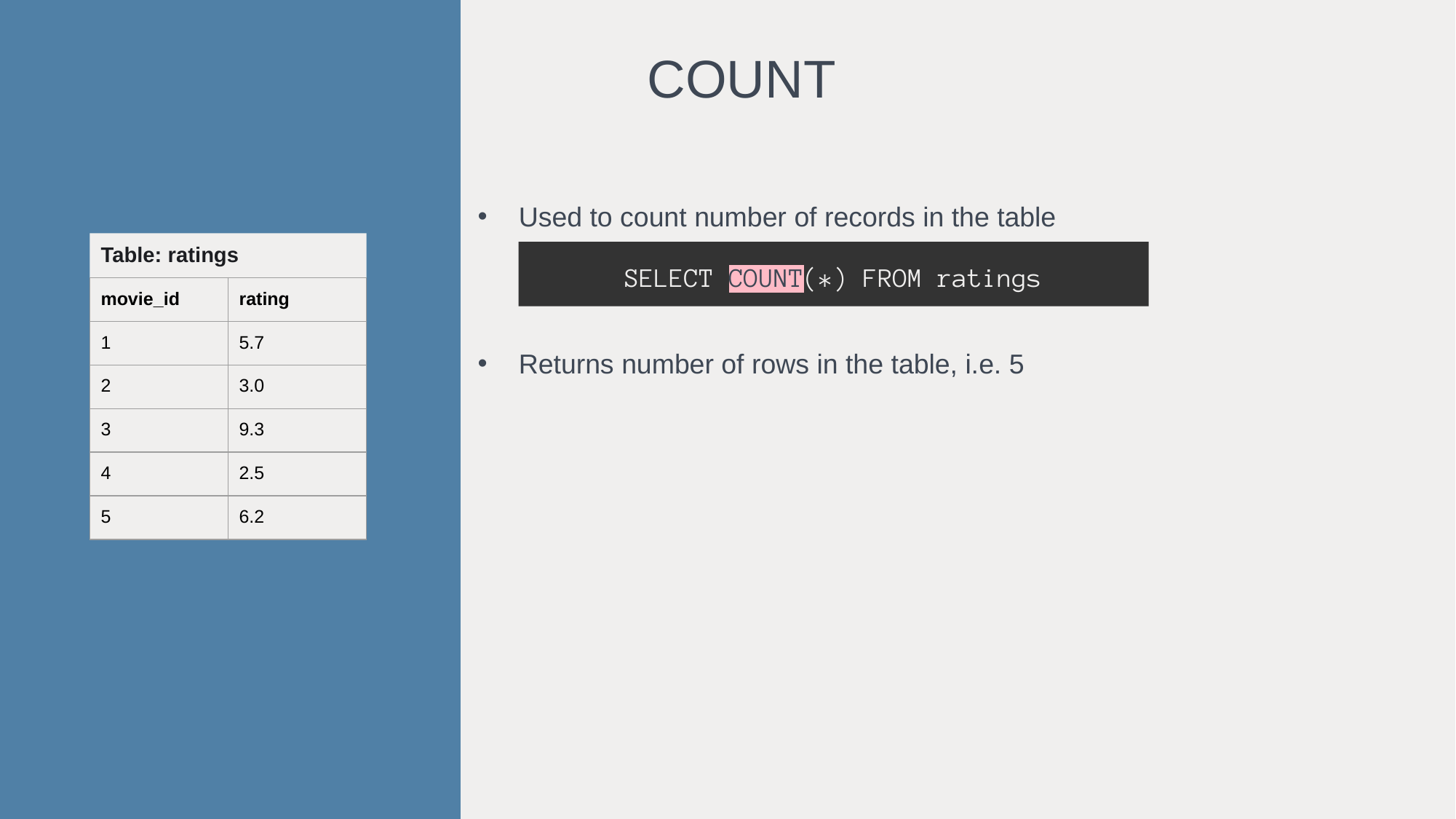

COUNT
Used to count number of records in the table

Returns number of rows in the table, i.e. 5

Table: ratings
SELECT COUNT(*) FROM ratings
| movie\_id | rating |
| --- | --- |
| 1 | 5.7 |
| 2 | 3.0 |
| 3 | 9.3 |
| 4 | 2.5 |
| 5 | 6.2 |